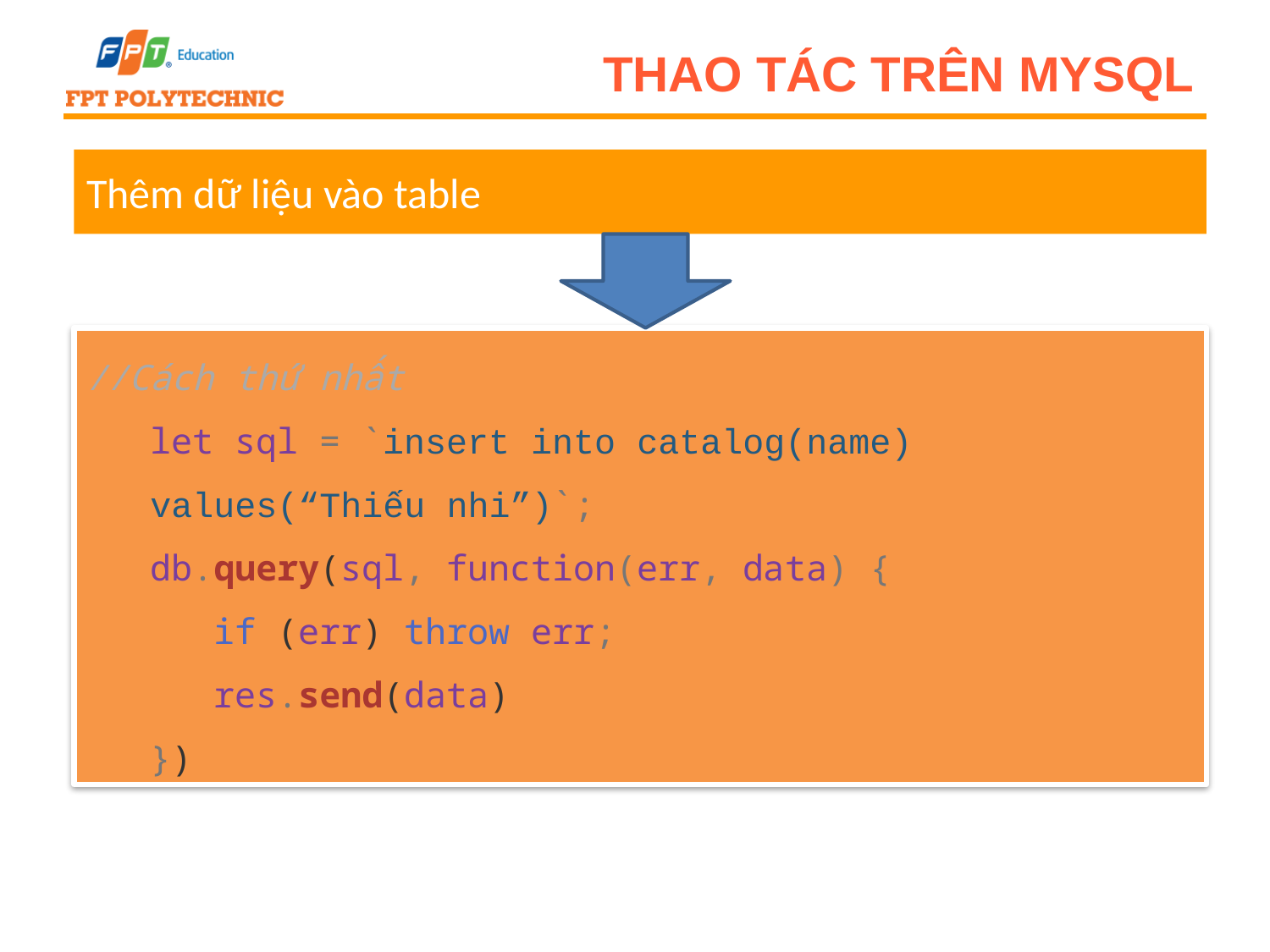

# Thao tác trên mysql
Thêm dữ liệu vào table

//Cách thứ nhất
let sql = `insert into catalog(name) values(“Thiếu nhi”)`;
db.query(sql, function(err, data) {
if (err) throw err;
res.send(data)
})